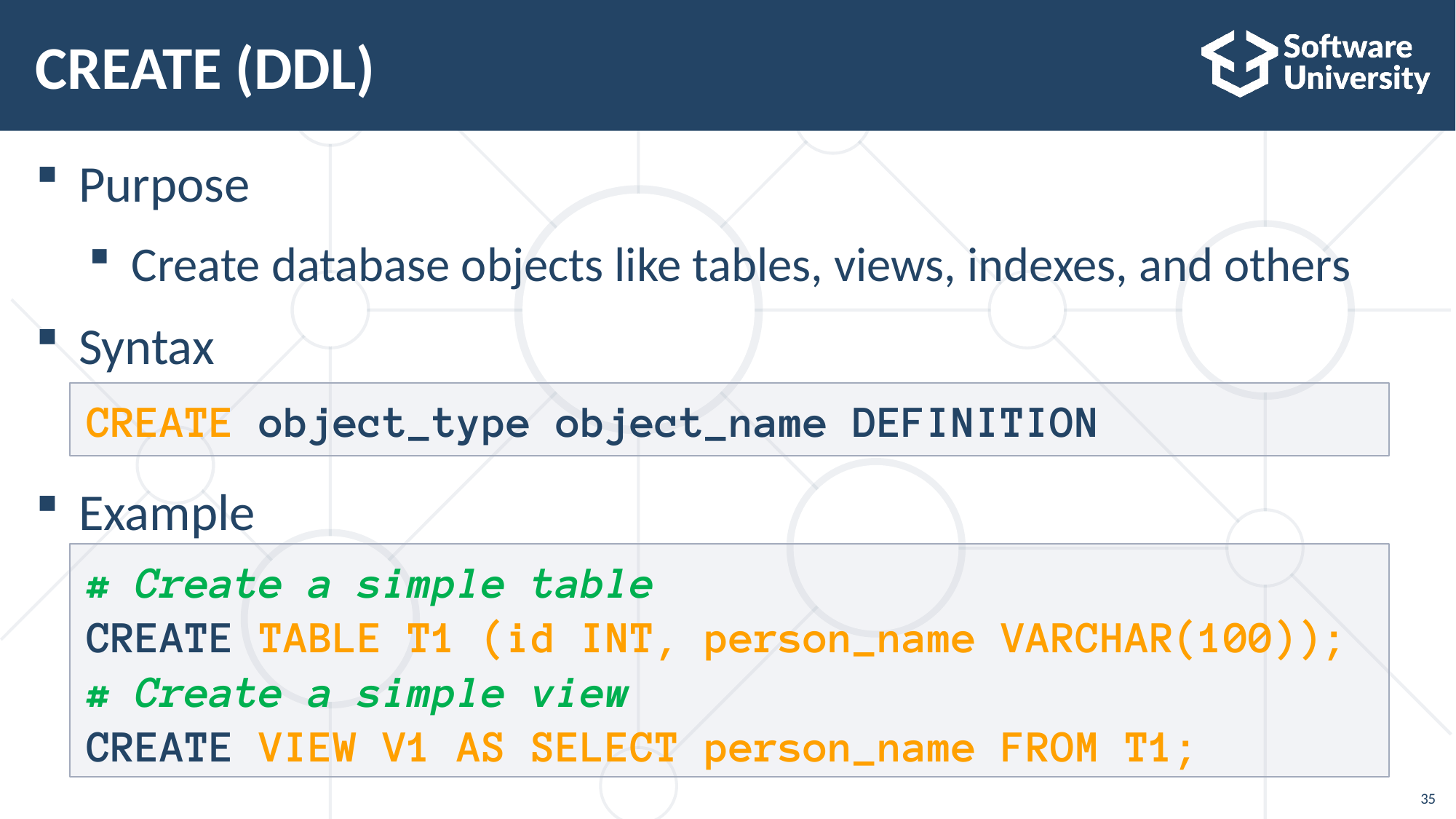

# CREATE (DDL)
Purpose
Create database objects like tables, views, indexes, and others
Syntax

Example

CREATE object_type object_name DEFINITION
# Create a simple table
CREATE TABLE T1 (id INT, person_name VARCHAR(100));
# Create a simple view
CREATE VIEW V1 AS SELECT person_name FROM T1;
35